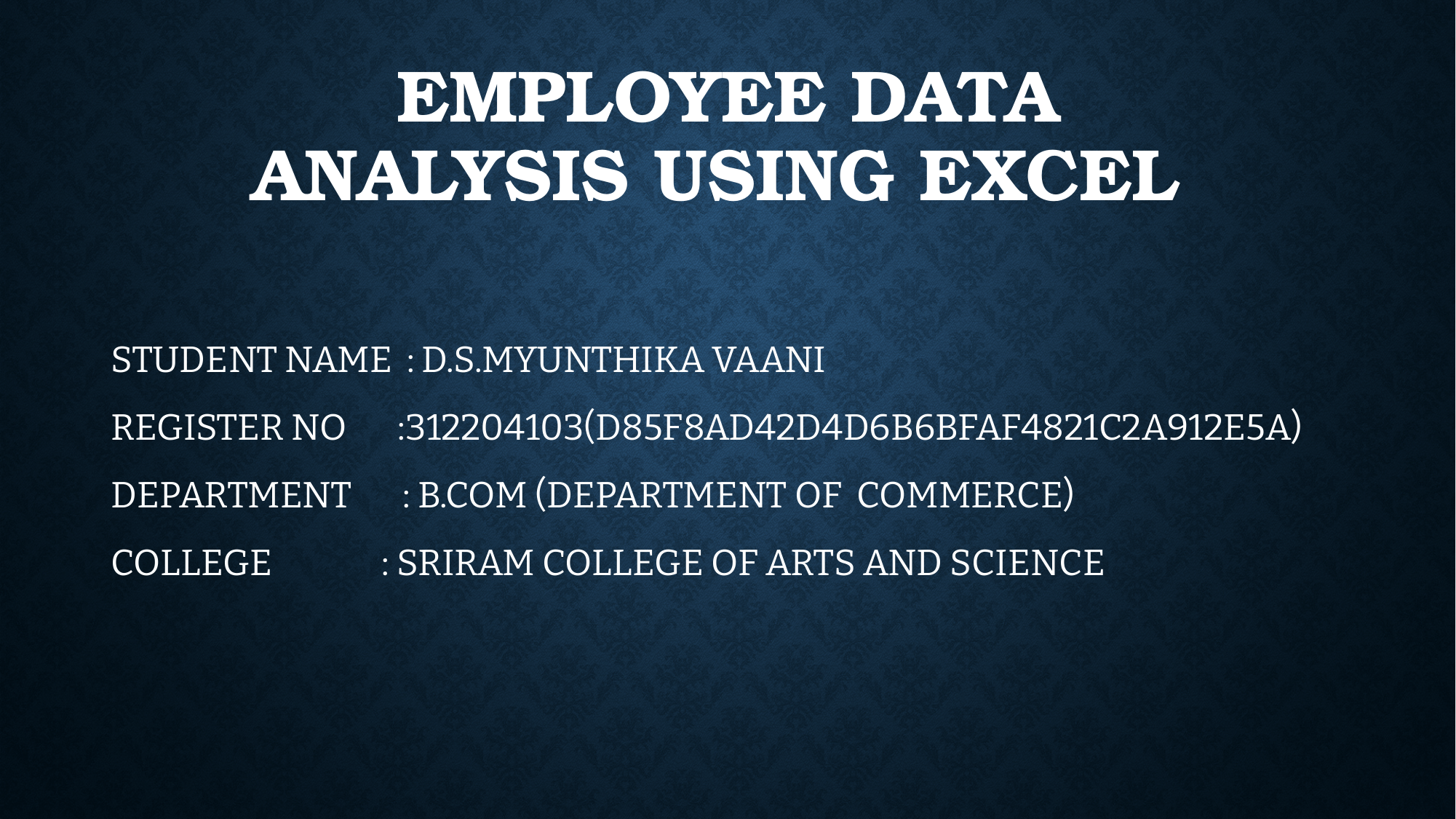

# Employee data analysis using excel
STUDENT NAME  : D.S.MYUNTHIKA VAANI
REGISTER NO       :312204103(D85F8AD42D4D6B6BFAF4821C2A912E5A)
DEPARTMENT       : B.COM (DEPARTMENT OF  COMMERCE)
COLLEGE               : SRIRAM COLLEGE OF ARTS AND SCIENCE